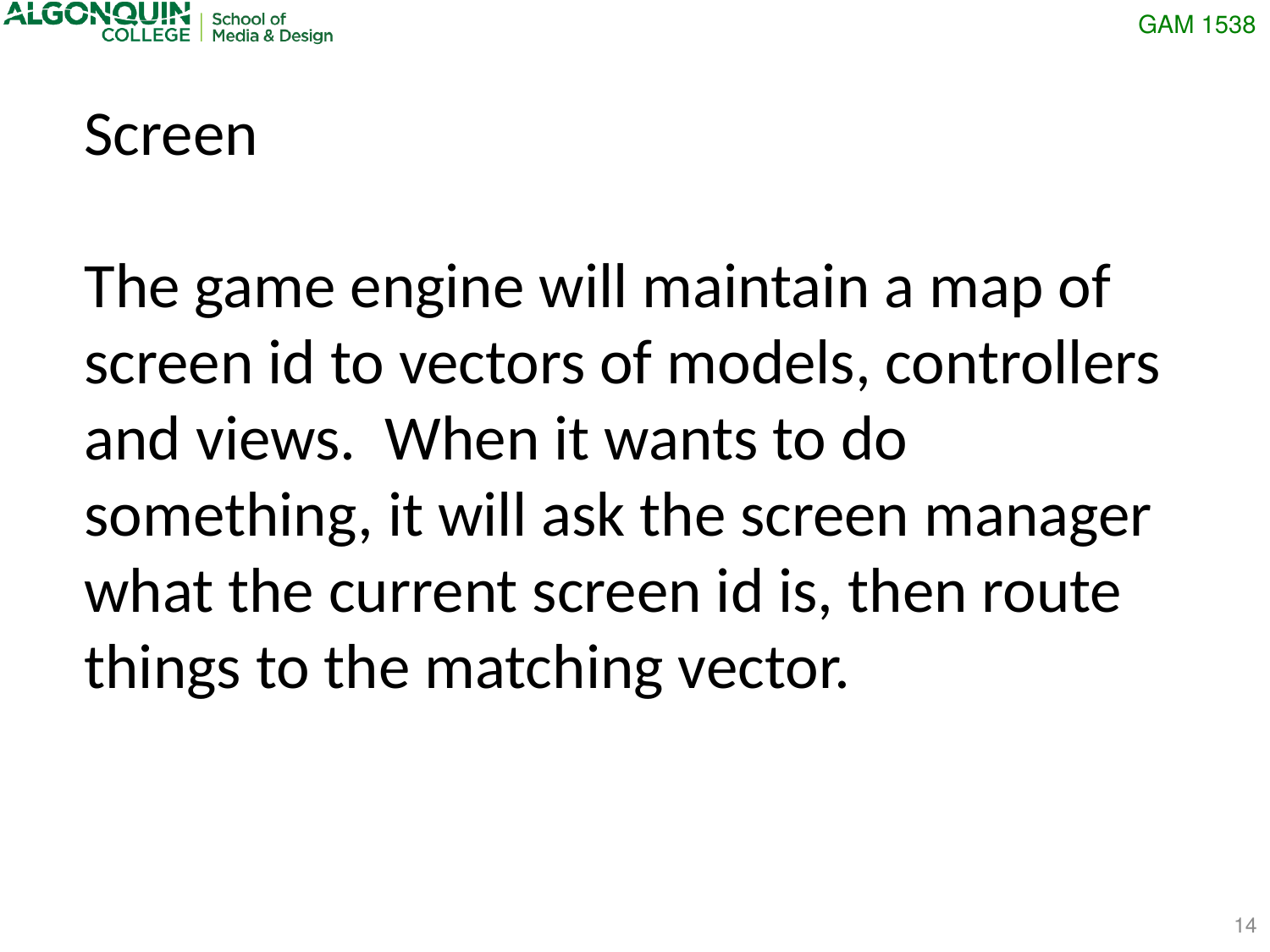

Screen

The game engine will maintain a map of screen id to vectors of models, controllers and views.  When it wants to do something, it will ask the screen manager what the current screen id is, then route things to the matching vector.
14